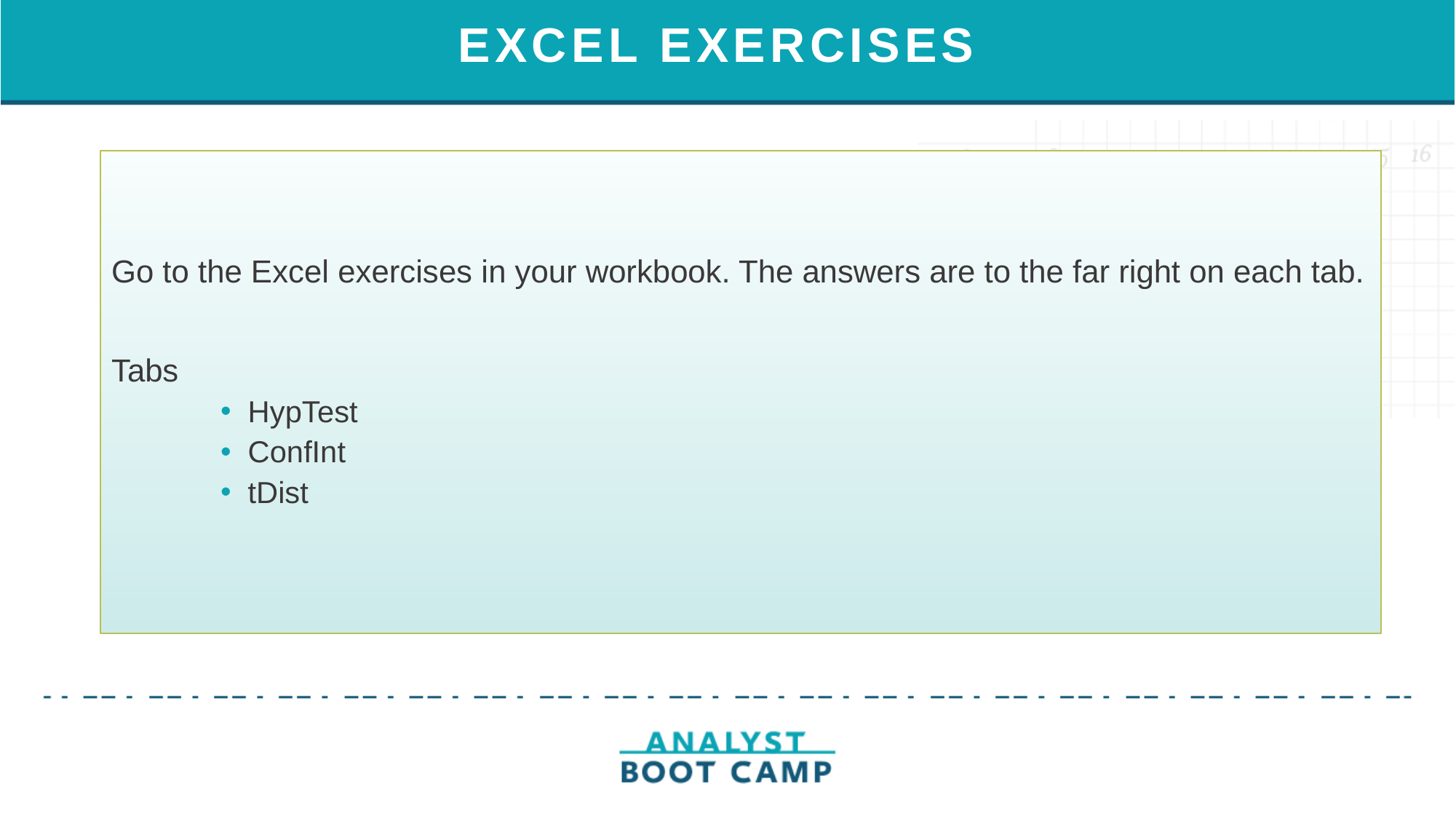

# EXCEL EXERCISES

Go to the Excel exercises in your workbook. The answers are to the far right on each tab.

Tabs
HypTest
ConfInt
tDist